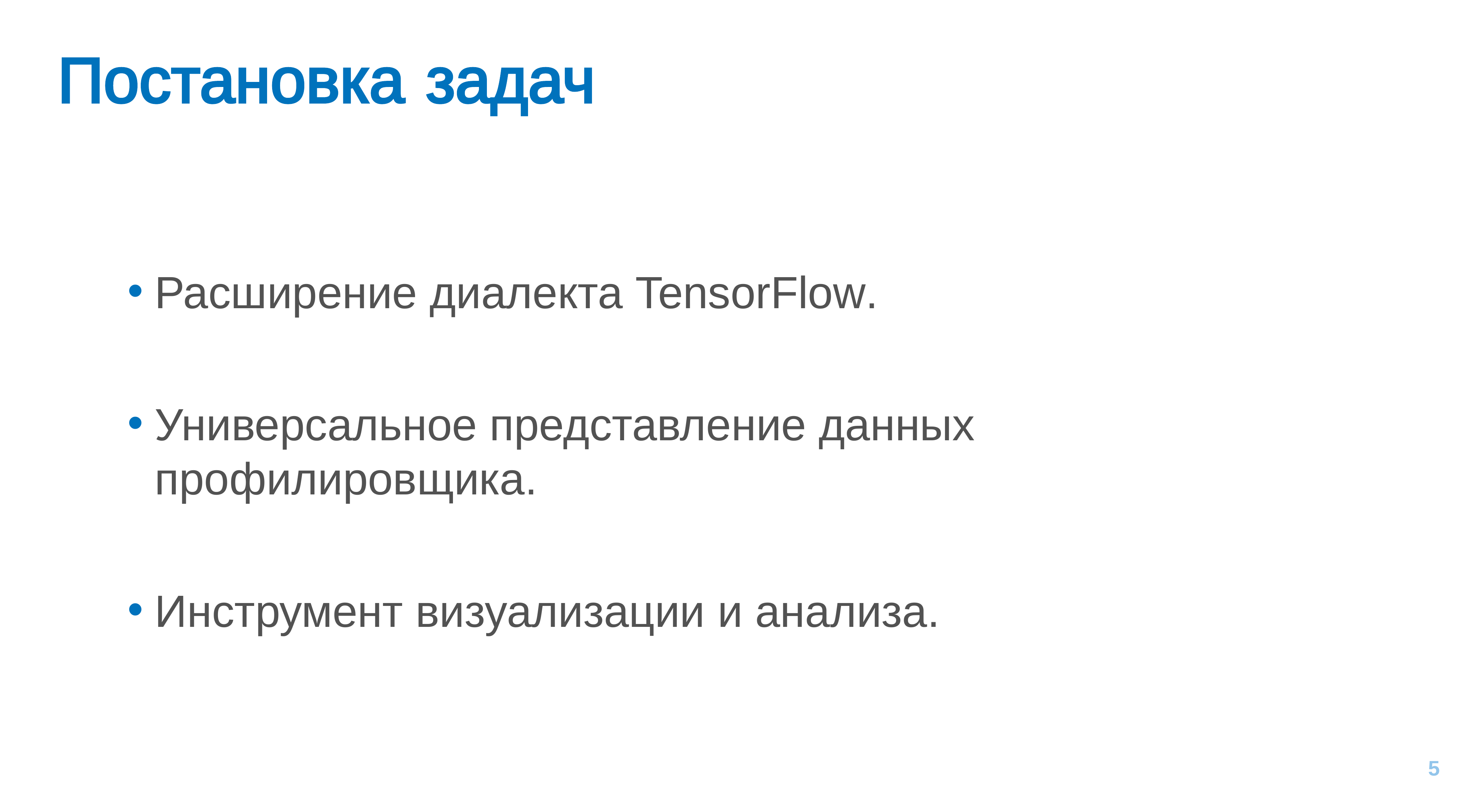

# Постановка задач

Расширение диалекта TensorFlow.

Универсальное представление данных профилировщика.

Инструмент визуализации и анализа.

5